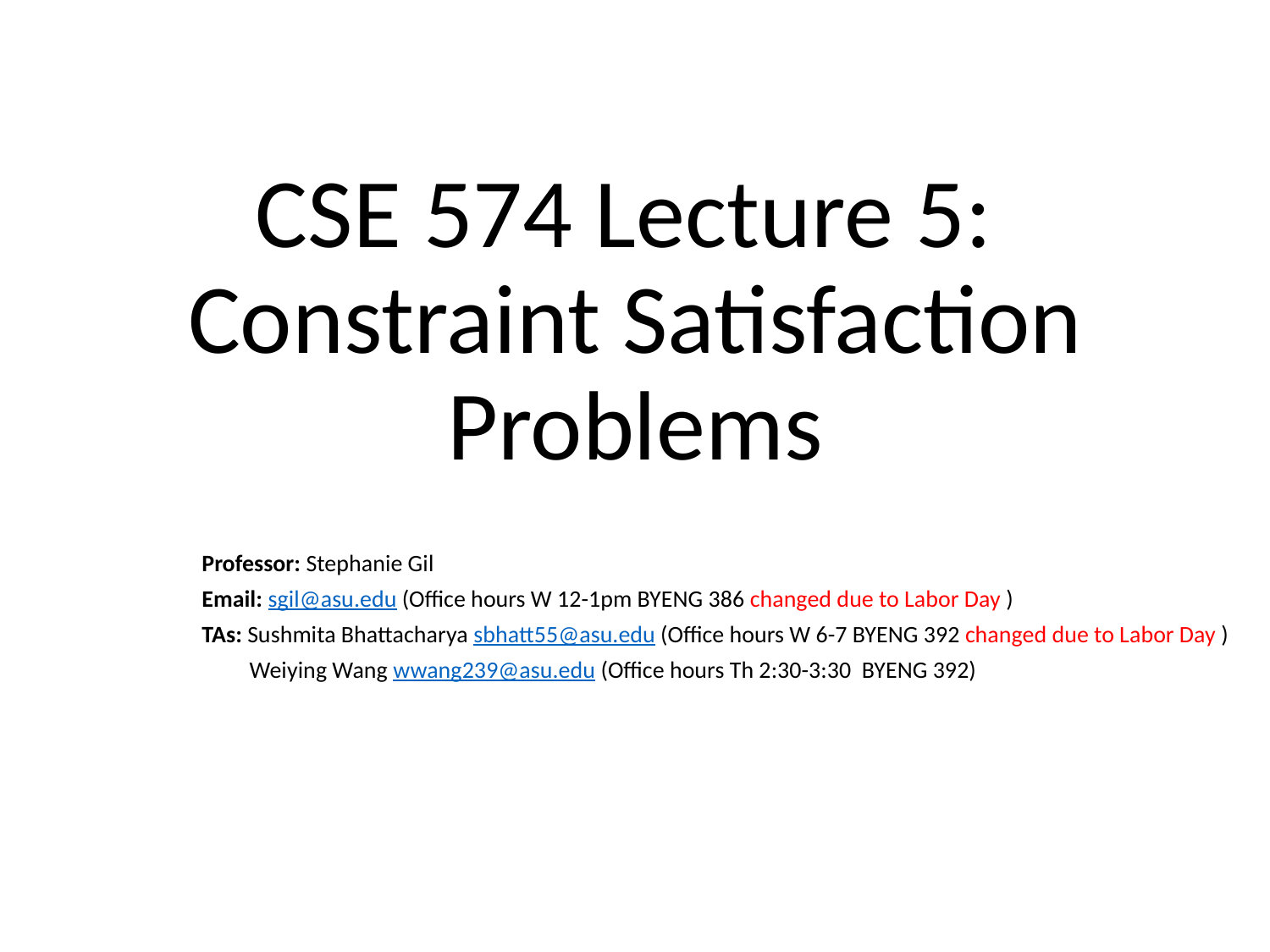

# CSE 574 Lecture 5: Constraint Satisfaction Problems
Professor: Stephanie Gil
Email: sgil@asu.edu (Office hours W 12-1pm BYENG 386 changed due to Labor Day )
TAs: Sushmita Bhattacharya sbhatt55@asu.edu (Office hours W 6-7 BYENG 392 changed due to Labor Day )
         Weiying Wang wwang239@asu.edu (Office hours Th 2:30-3:30  BYENG 392)